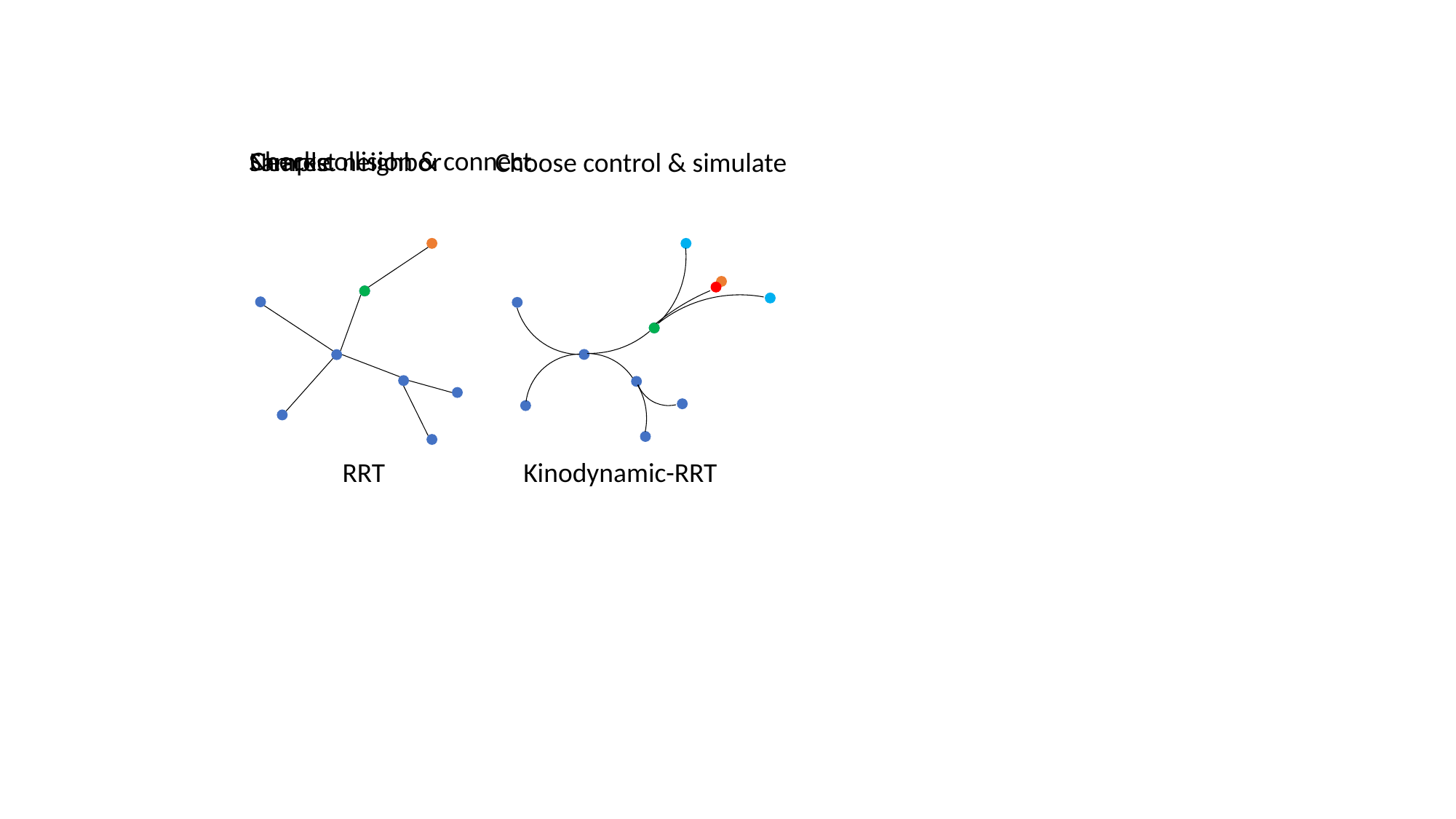

Check collision & connect
Sample
Nearest neighbor
Choose control & simulate

Kinodynamic-RRT
RRT